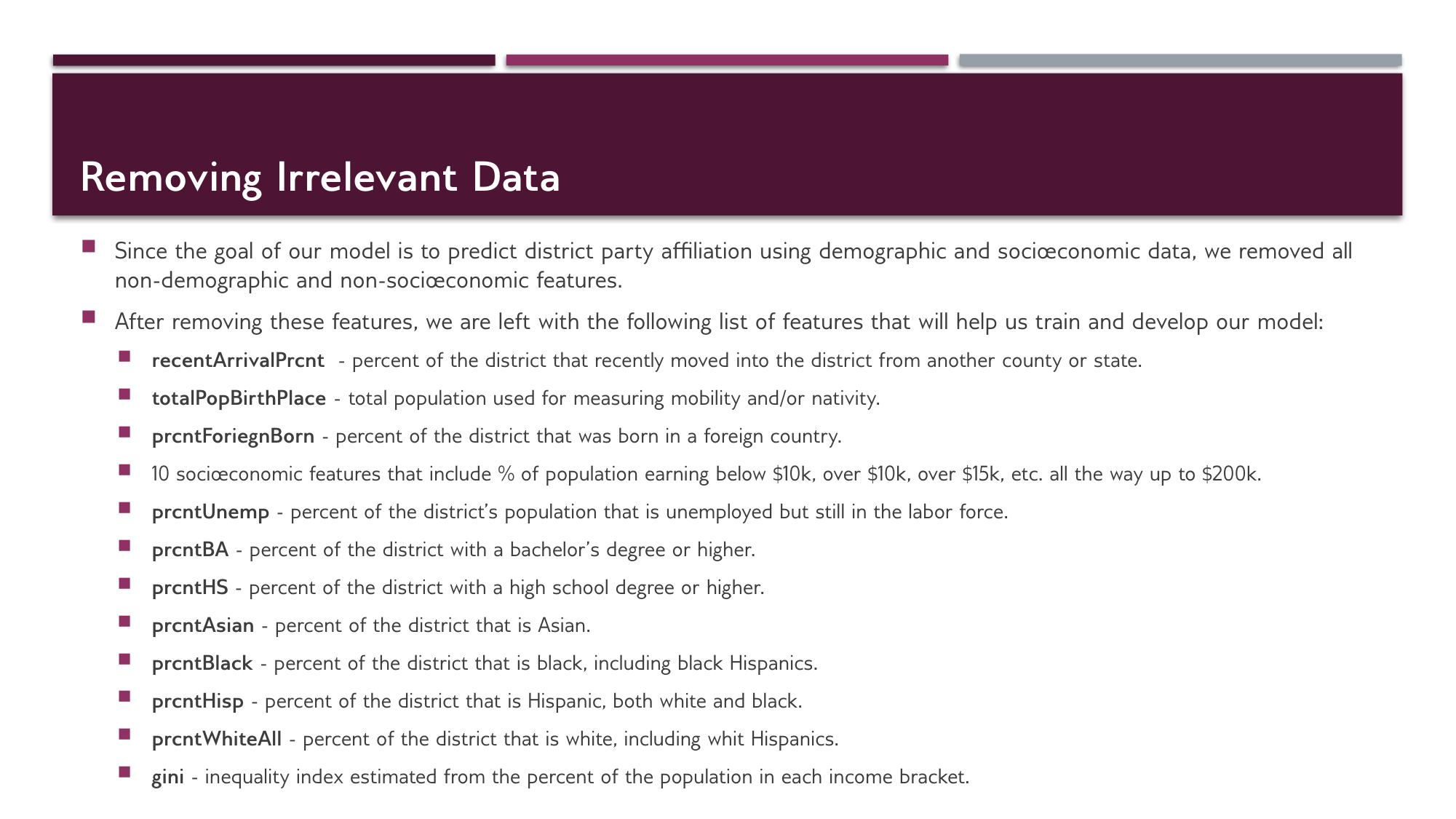

# Removing Irrelevant Data
Since the goal of our model is to predict district party affiliation using demographic and socioeconomic data, we removed all non-demographic and non-socioeconomic features.
After removing these features, we are left with the following list of features that will help us train and develop our model:
recentArrivalPrcnt  - percent of the district that recently moved into the district from another county or state.
totalPopBirthPlace - total population used for measuring mobility and/or nativity.
prcntForiegnBorn - percent of the district that was born in a foreign country.
10 socioeconomic features that include % of population earning below $10k, over $10k, over $15k, etc. all the way up to $200k.
prcntUnemp - percent of the district’s population that is unemployed but still in the labor force.
prcntBA - percent of the district with a bachelor’s degree or higher.
prcntHS - percent of the district with a high school degree or higher.
prcntAsian - percent of the district that is Asian.
prcntBlack - percent of the district that is black, including black Hispanics.
prcntHisp - percent of the district that is Hispanic, both white and black.
prcntWhiteAll - percent of the district that is white, including whit Hispanics.
gini - inequality index estimated from the percent of the population in each income bracket.